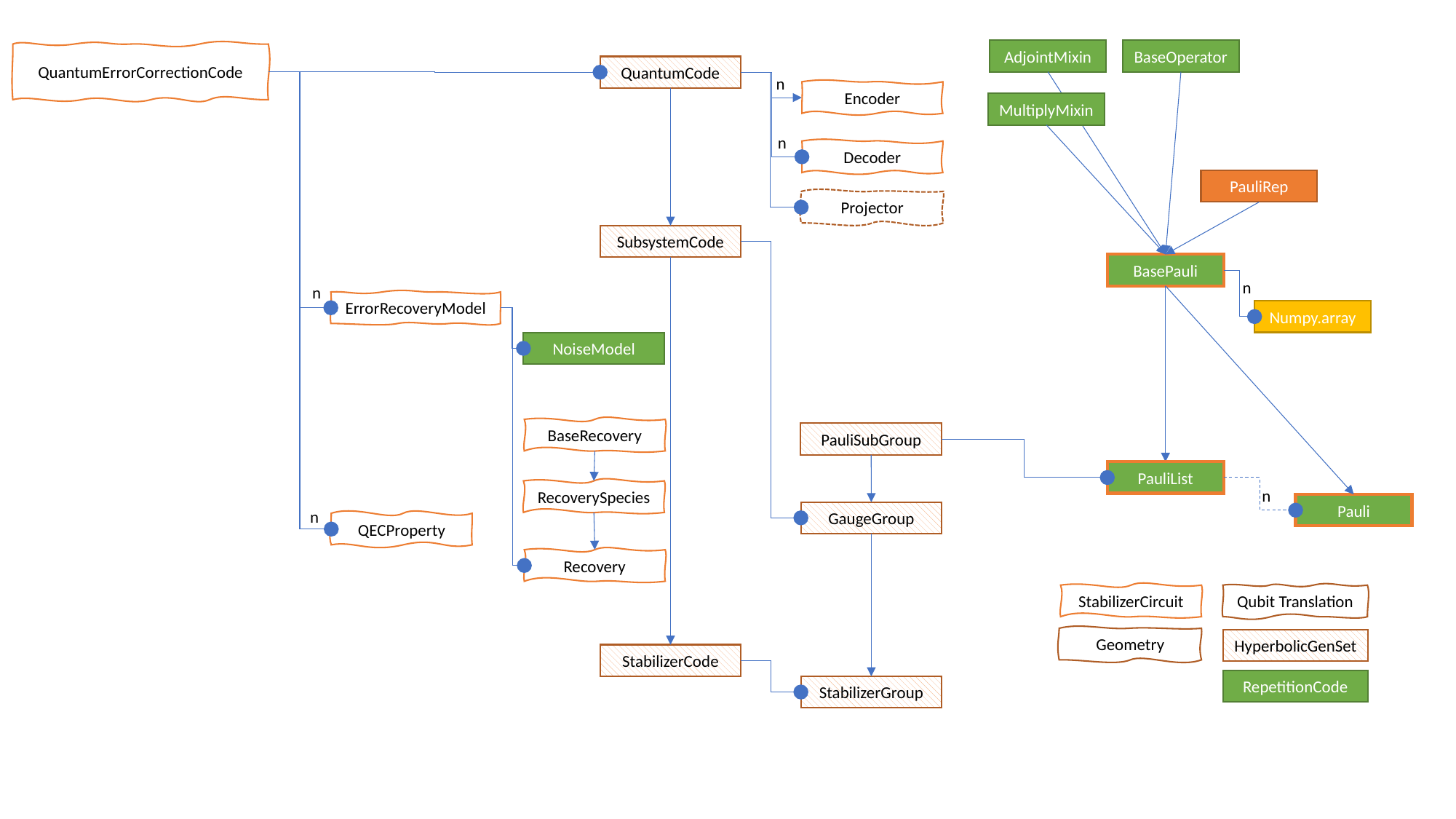

AdjointMixin
BaseOperator
QuantumErrorCorrectionCode
QuantumCode
n
Encoder
MultiplyMixin
n
Decoder
PauliRep
Projector
SubsystemCode
BasePauli
n
n
ErrorRecoveryModel
Numpy.array
NoiseModel
BaseRecovery
PauliSubGroup
PauliList
n
RecoverySpecies
Pauli
n
GaugeGroup
QECProperty
Recovery
StabilizerCircuit
Qubit Translation
Geometry
HyperbolicGenSet
StabilizerCode
RepetitionCode
StabilizerGroup